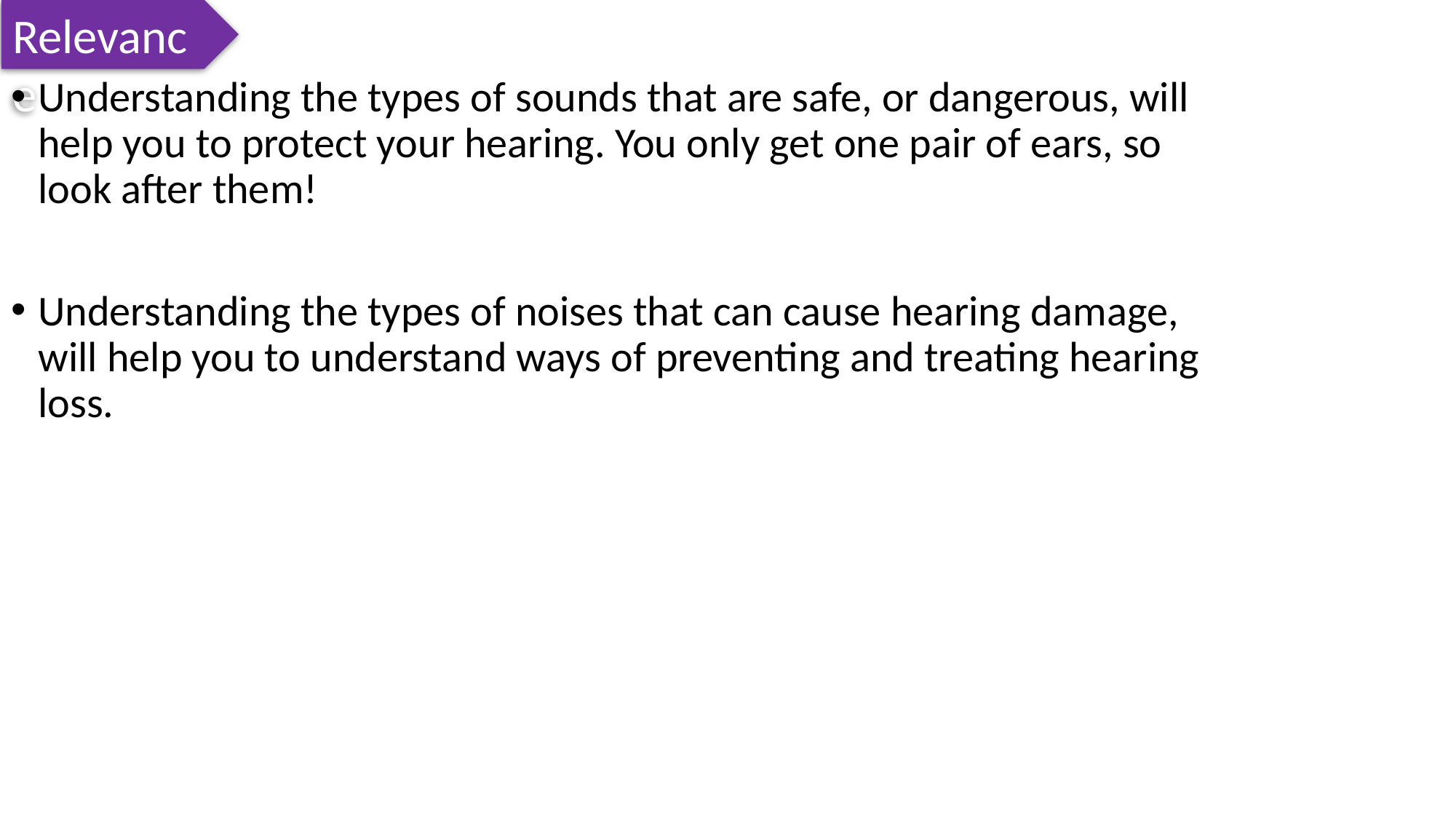

Relevance
Understanding the types of sounds that are safe, or dangerous, will help you to protect your hearing. You only get one pair of ears, so look after them!

Understanding the types of noises that can cause hearing damage, will help you to understand ways of preventing and treating hearing loss.